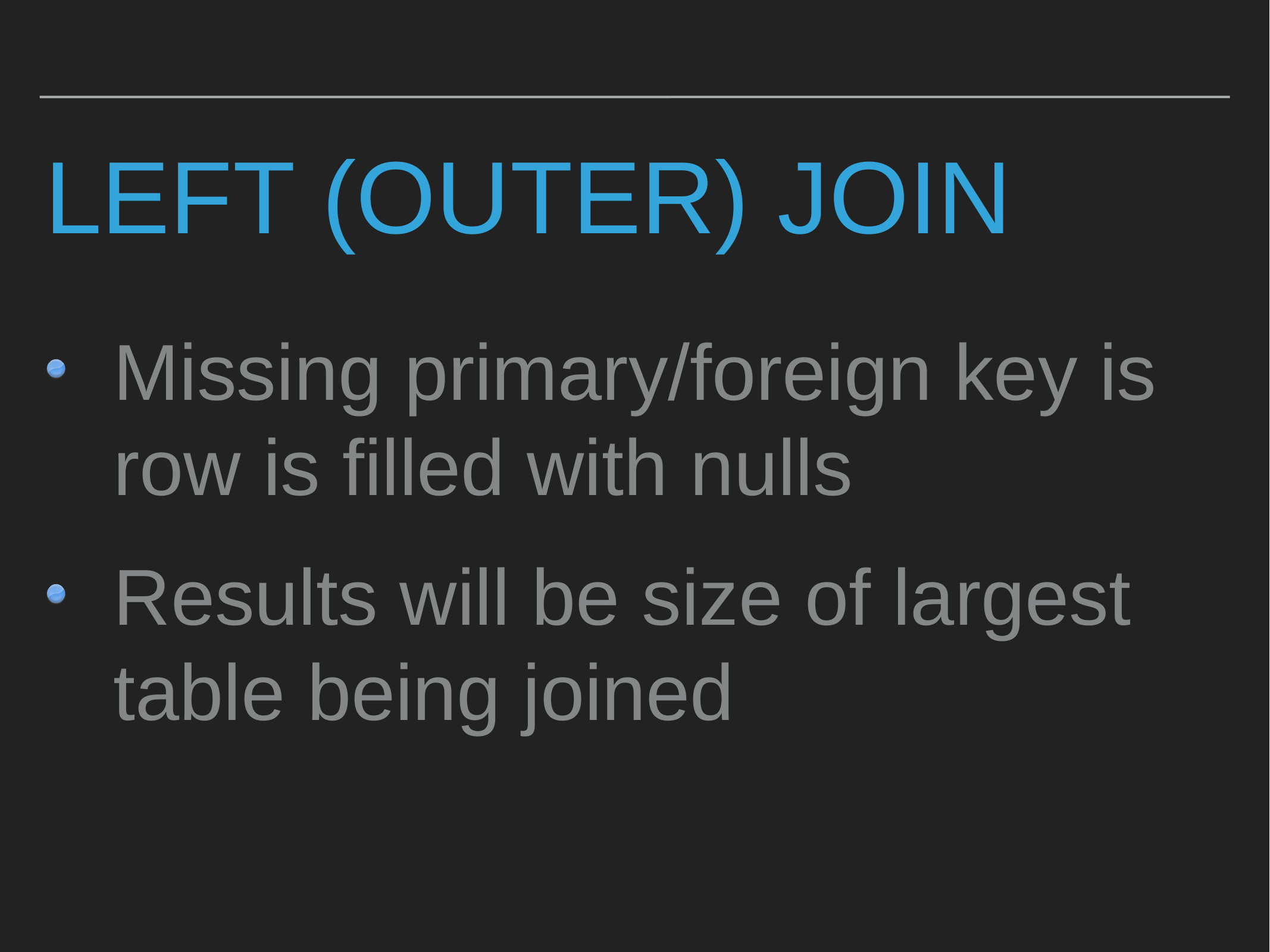

# Left (outer) Join
Missing primary/foreign key is row is filled with nulls
Results will be size of largest table being joined